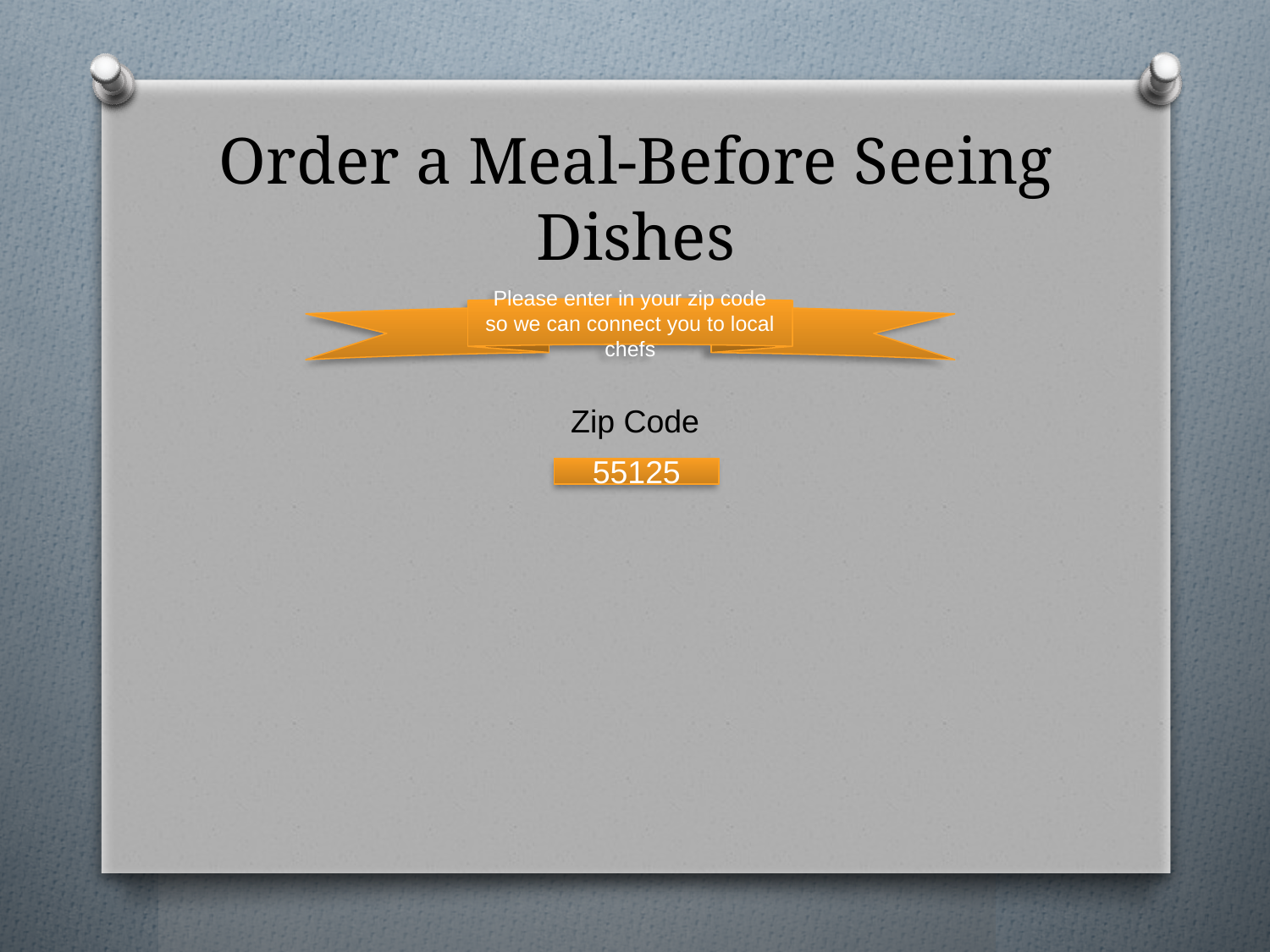

# Order a Meal-Before Seeing Dishes

Zip Code

Please enter in your zip code so we can connect you to local chefs
55125